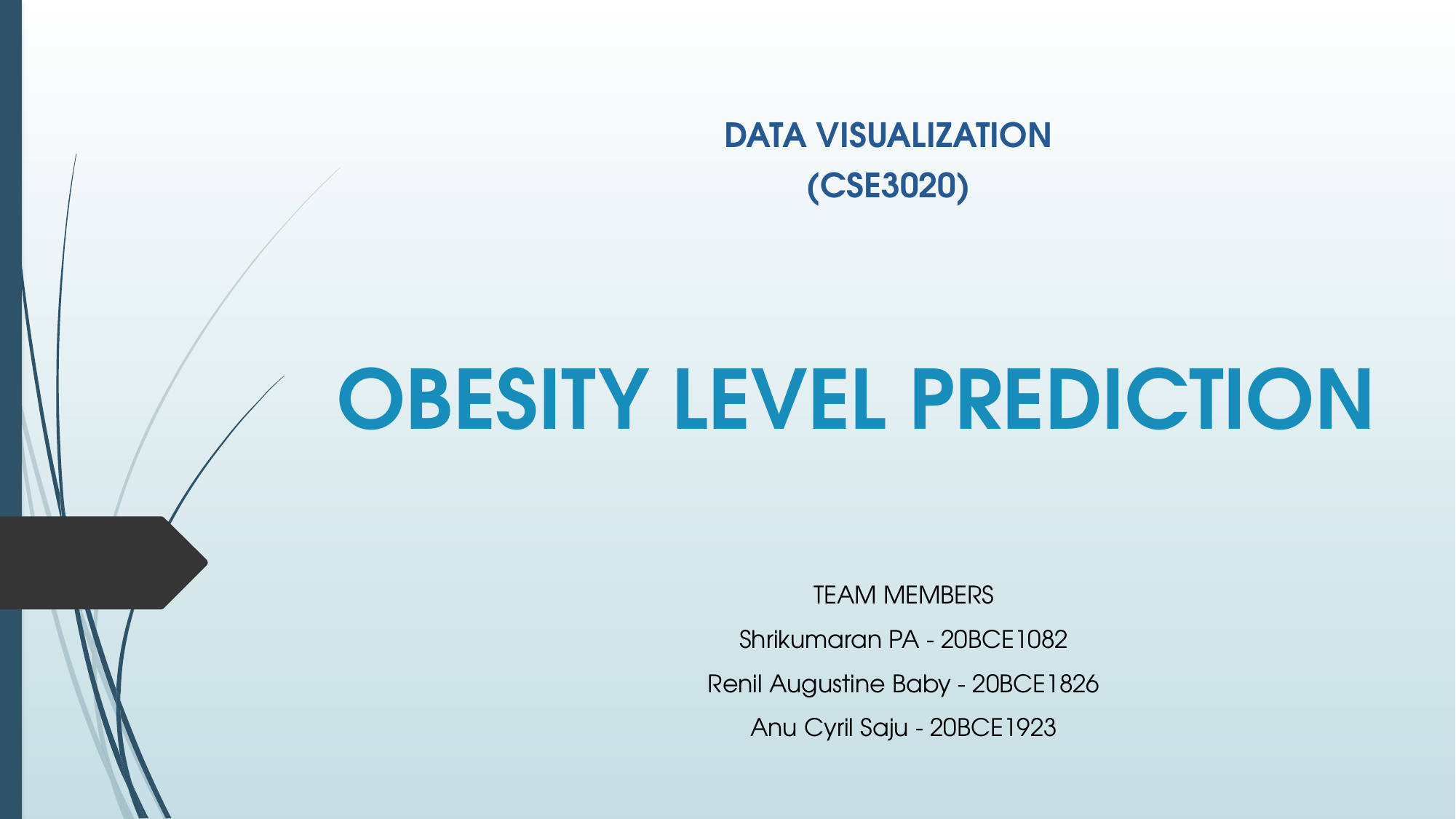

DATA VISUALIZATION
(CSE3020)

# OBESITY LEVEL PREDICTION
TEAM MEMBERS
Shrikumaran PA - 20BCE1082
Renil Augustine Baby - 20BCE1826
Anu Cyril Saju - 20BCE1923